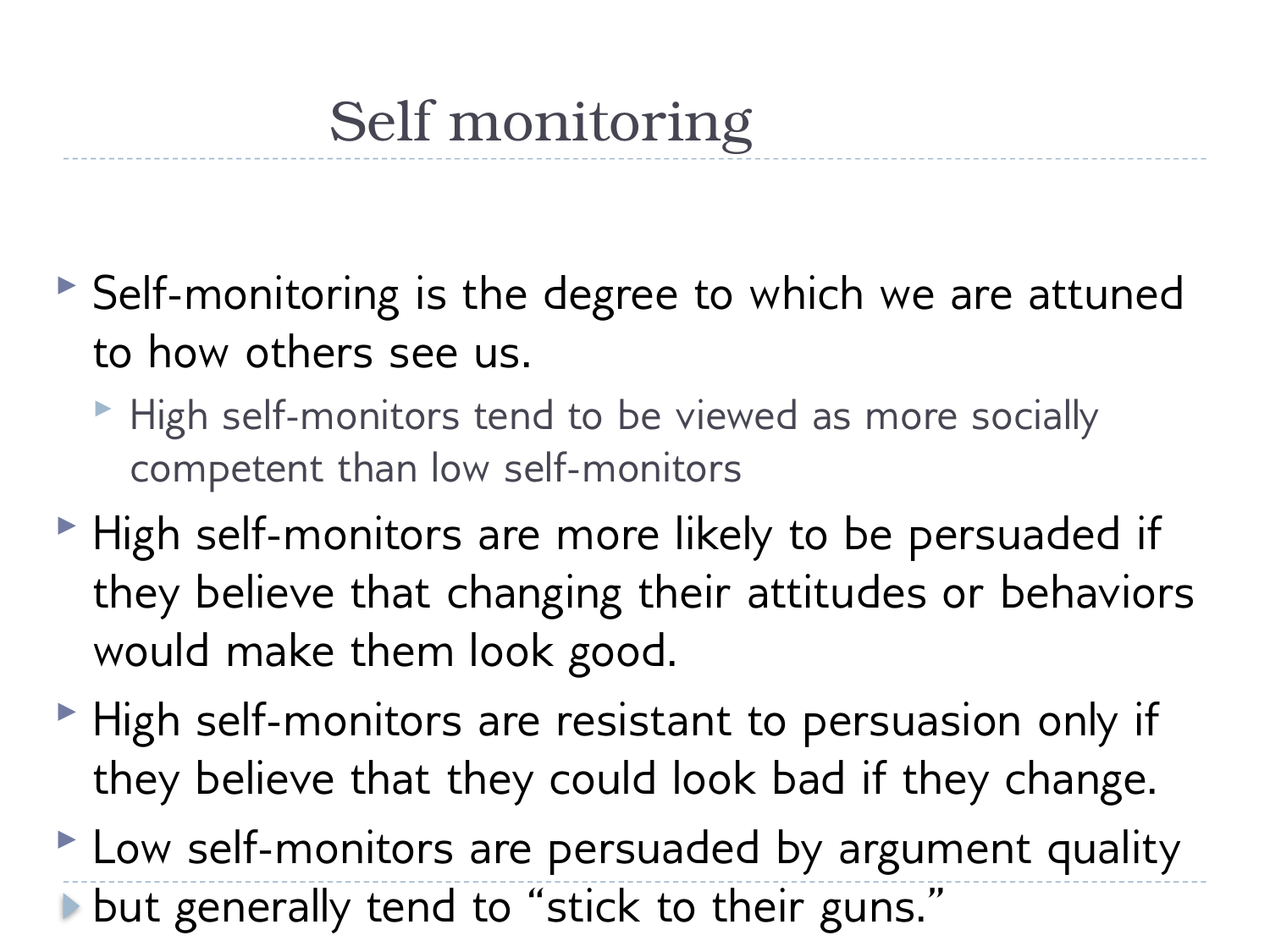

# Self monitoring
Self-monitoring is the degree to which we are attuned to how others see us.
High self-monitors tend to be viewed as more socially competent than low self-monitors
High self-monitors are more likely to be persuaded if they believe that changing their attitudes or behaviors would make them look good.
High self-monitors are resistant to persuasion only if they believe that they could look bad if they change.
Low self-monitors are persuaded by argument quality but generally tend to “stick to their guns.”